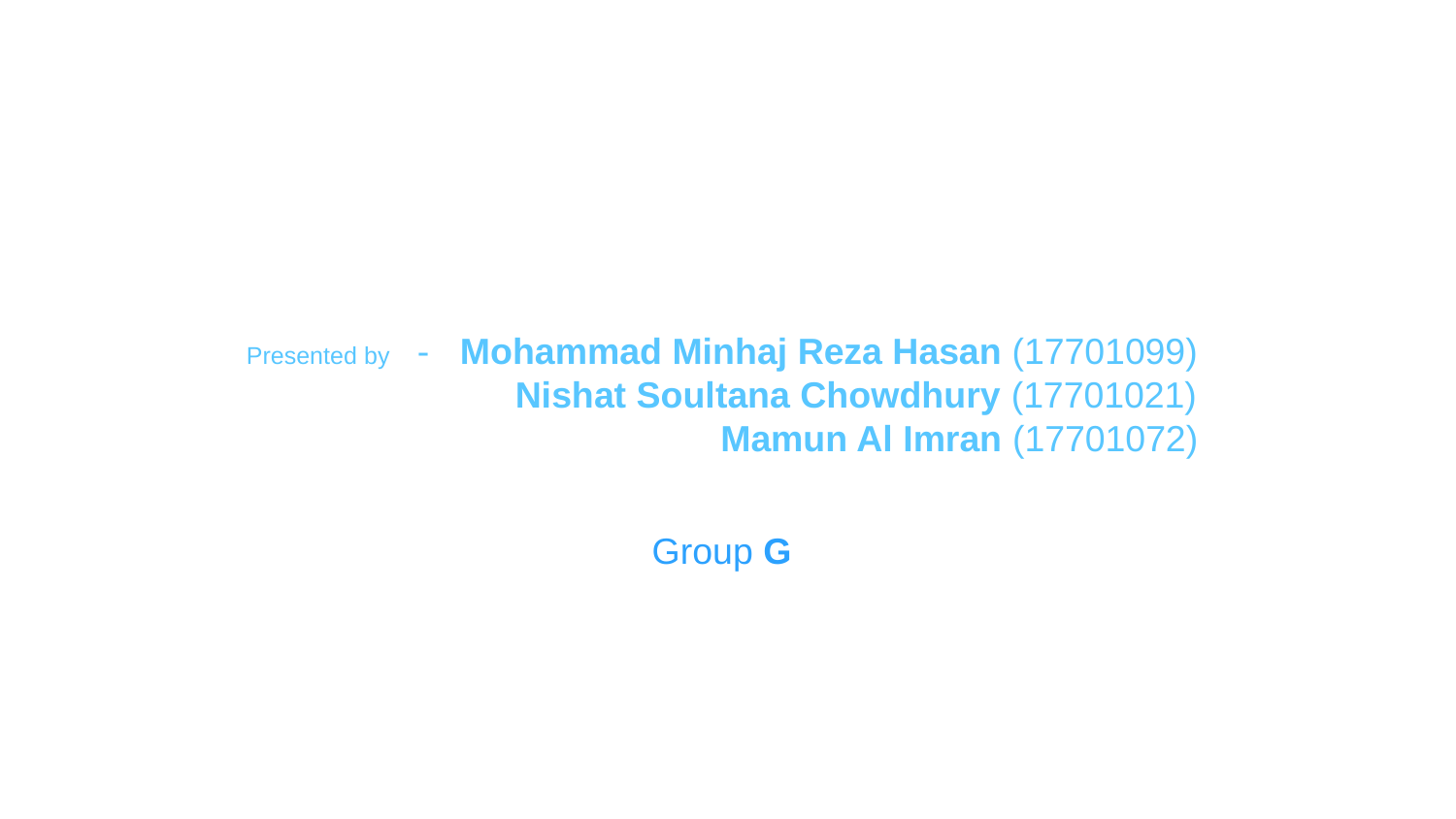

Presented by   -   Mohammad Minhaj Reza Hasan (17701099)
	            Nishat Soultana Chowdhury (17701021)
	 	                  Mamun Al Imran (17701072)
Group G